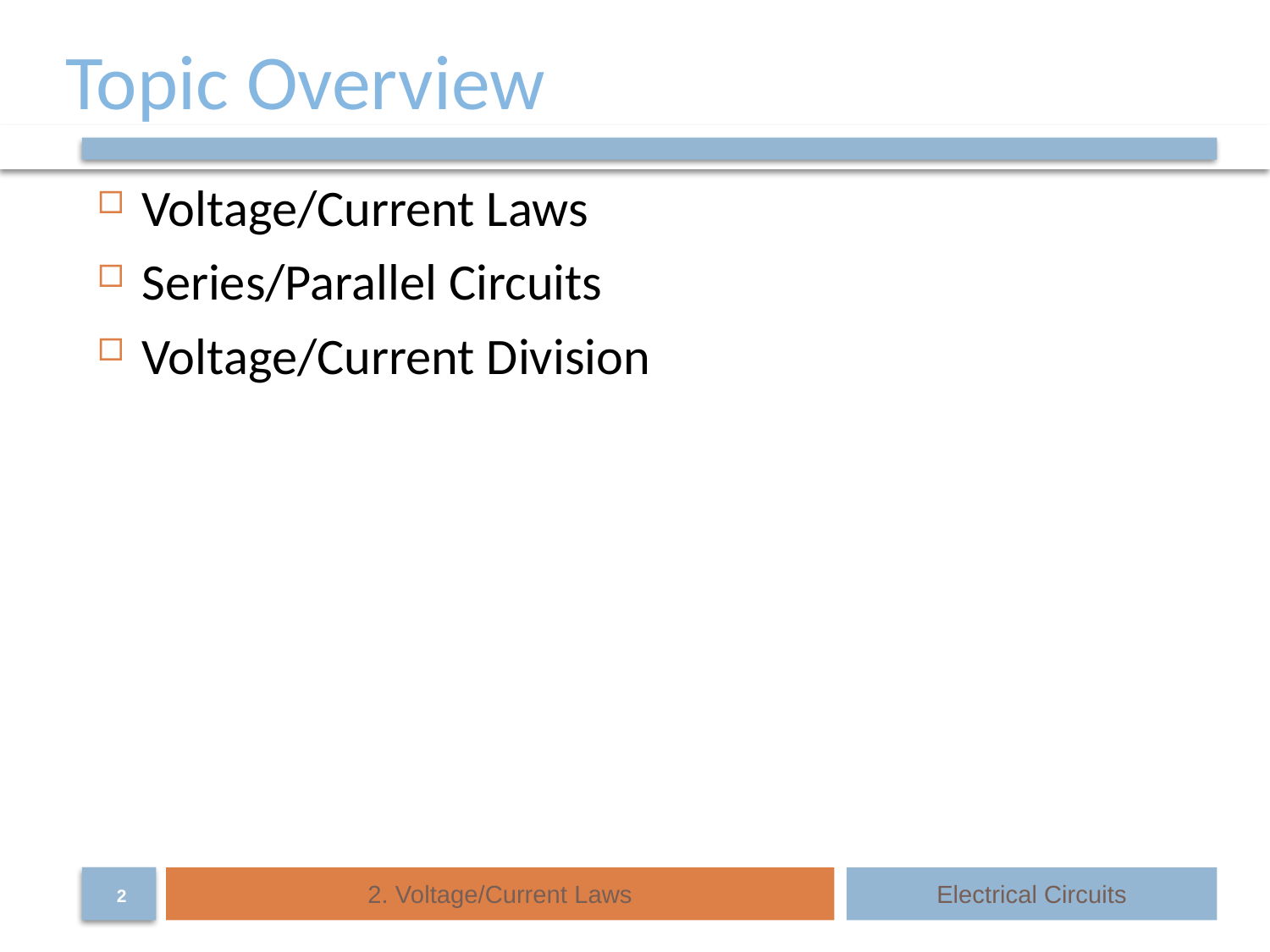

# Topic Overview
Voltage/Current Laws
Series/Parallel Circuits
Voltage/Current Division

2. Voltage/Current Laws
Electrical Circuits
2